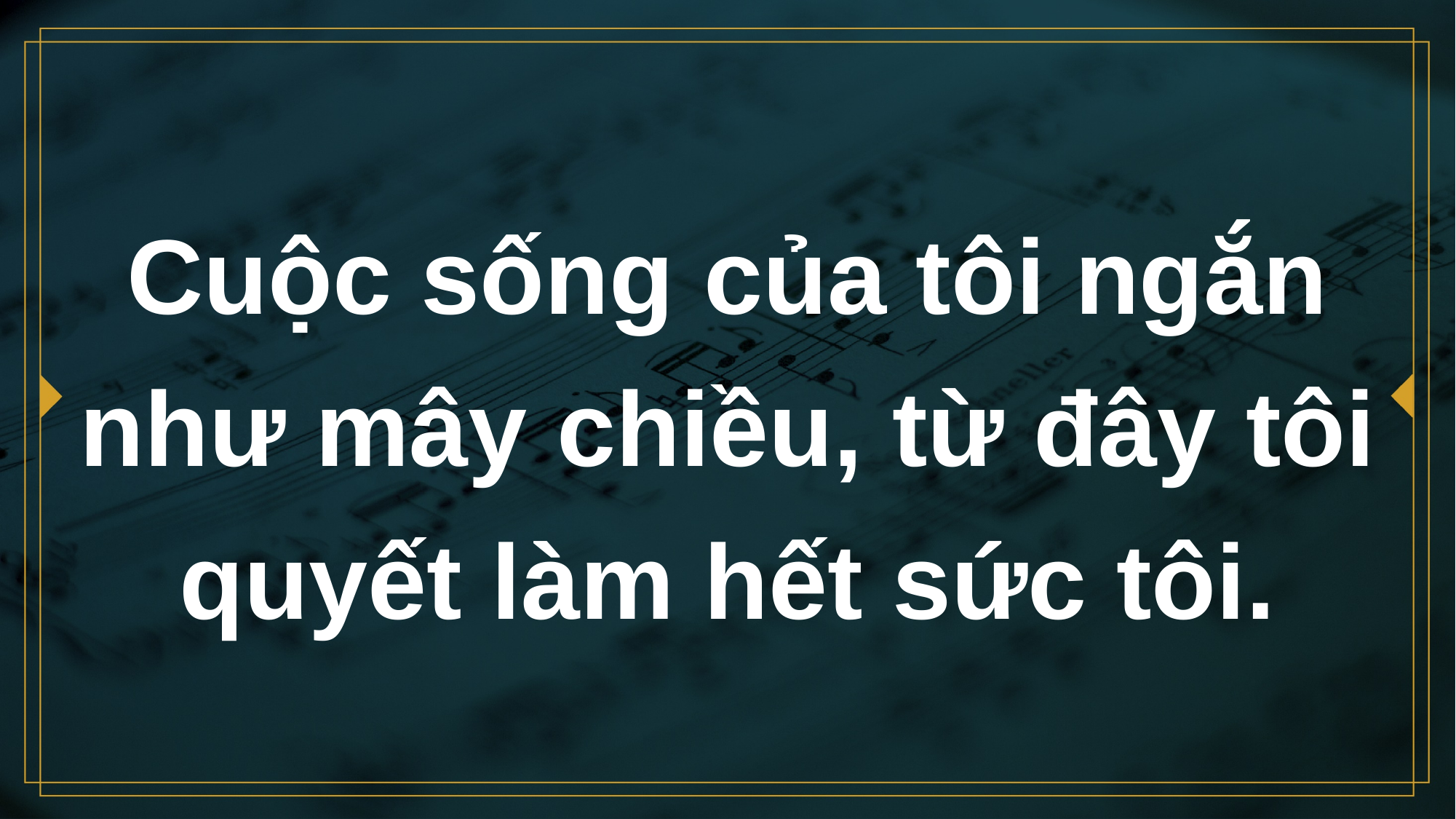

# Cuộc sống của tôi ngắn như mây chiều, từ đây tôi quyết làm hết sức tôi.